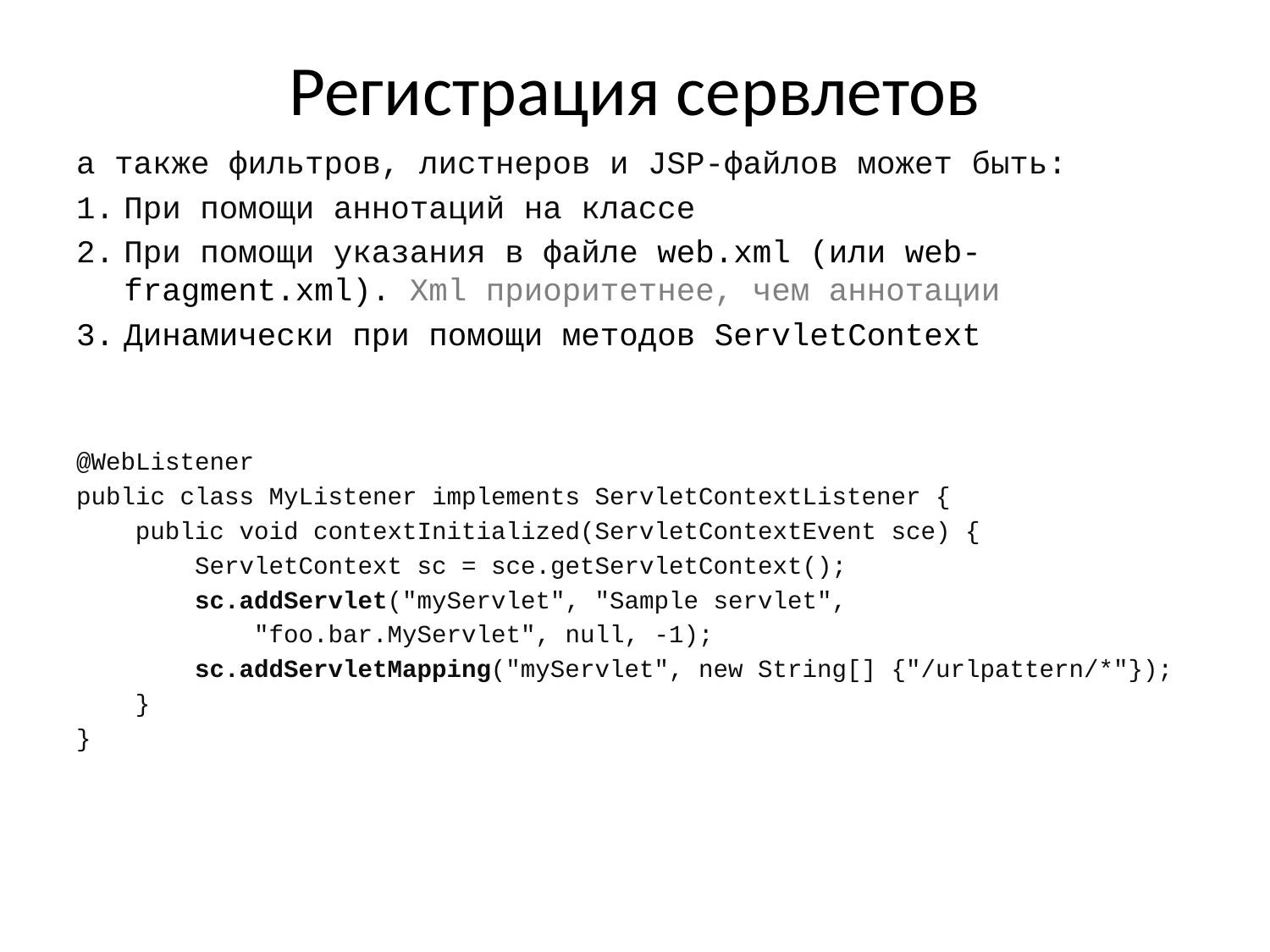

# Регистрация сервлетов
а также фильтров, листнеров и JSP-файлов может быть:
При помощи аннотаций на классе
При помощи указания в файле web.xml (или web-fragment.xml). Xml приоритетнее, чем аннотации
Динамически при помощи методов ServletContext

@WebListener
public class MyListener implements ServletContextListener {
    public void contextInitialized(ServletContextEvent sce) {
        ServletContext sc = sce.getServletContext();
        sc.addServlet("myServlet", "Sample servlet",
            "foo.bar.MyServlet", null, -1);
        sc.addServletMapping("myServlet", new String[] {"/urlpattern/*"});
    }
}